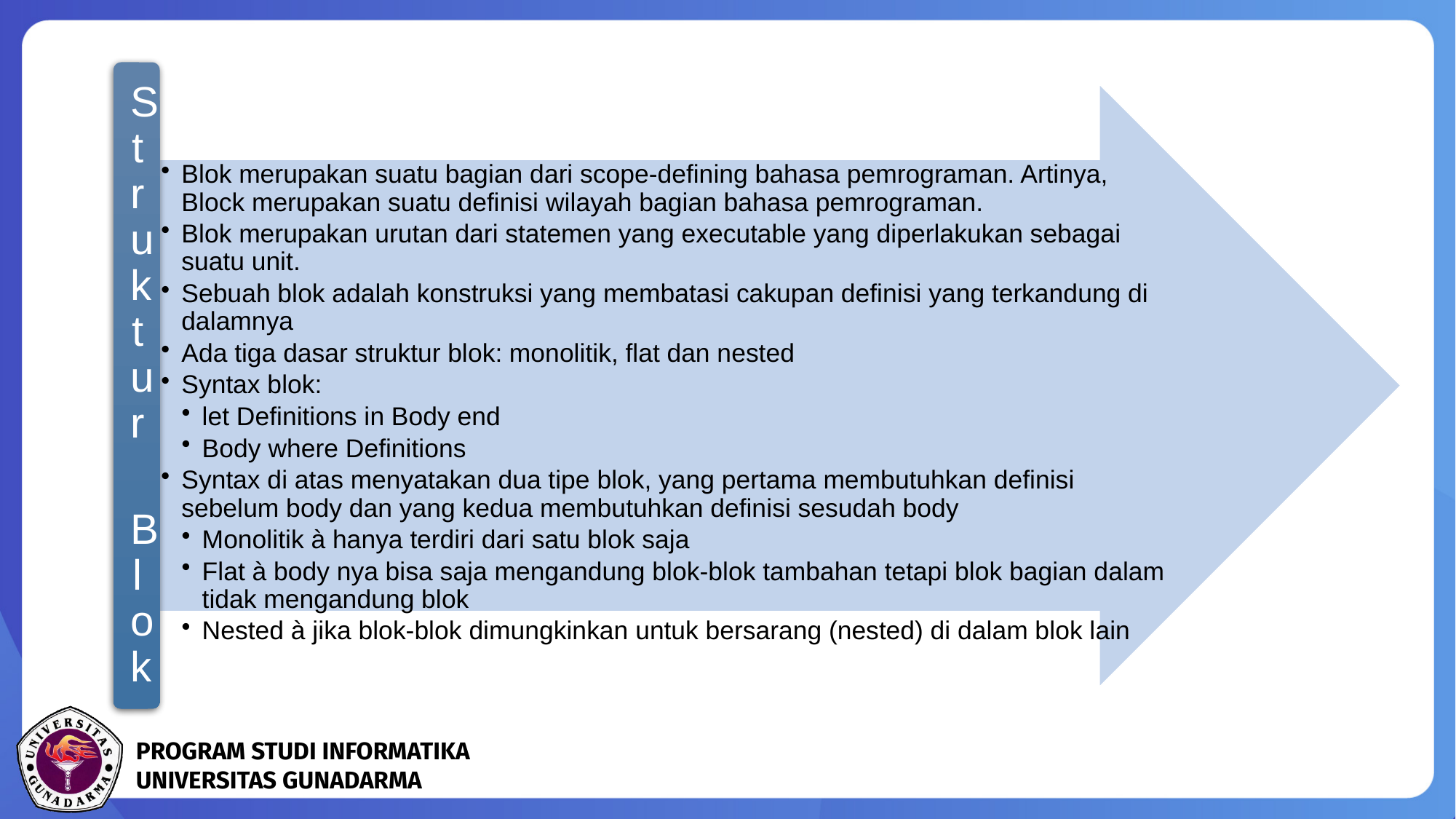

Blok merupakan suatu bagian dari scope-defining bahasa pemrograman. Artinya, Block merupakan suatu definisi wilayah bagian bahasa pemrograman.
Blok merupakan urutan dari statemen yang executable yang diperlakukan sebagai suatu unit.
Sebuah blok adalah konstruksi yang membatasi cakupan definisi yang terkandung di dalamnya
Ada tiga dasar struktur blok: monolitik, flat dan nested
Syntax blok:
let Definitions in Body end
Body where Definitions
Syntax di atas menyatakan dua tipe blok, yang pertama membutuhkan definisi sebelum body dan yang kedua membutuhkan definisi sesudah body
Monolitik à hanya terdiri dari satu blok saja
Flat à body nya bisa saja mengandung blok-blok tambahan tetapi blok bagian dalam tidak mengandung blok
Nested à jika blok-blok dimungkinkan untuk bersarang (nested) di dalam blok lain
Struktur
 Blok